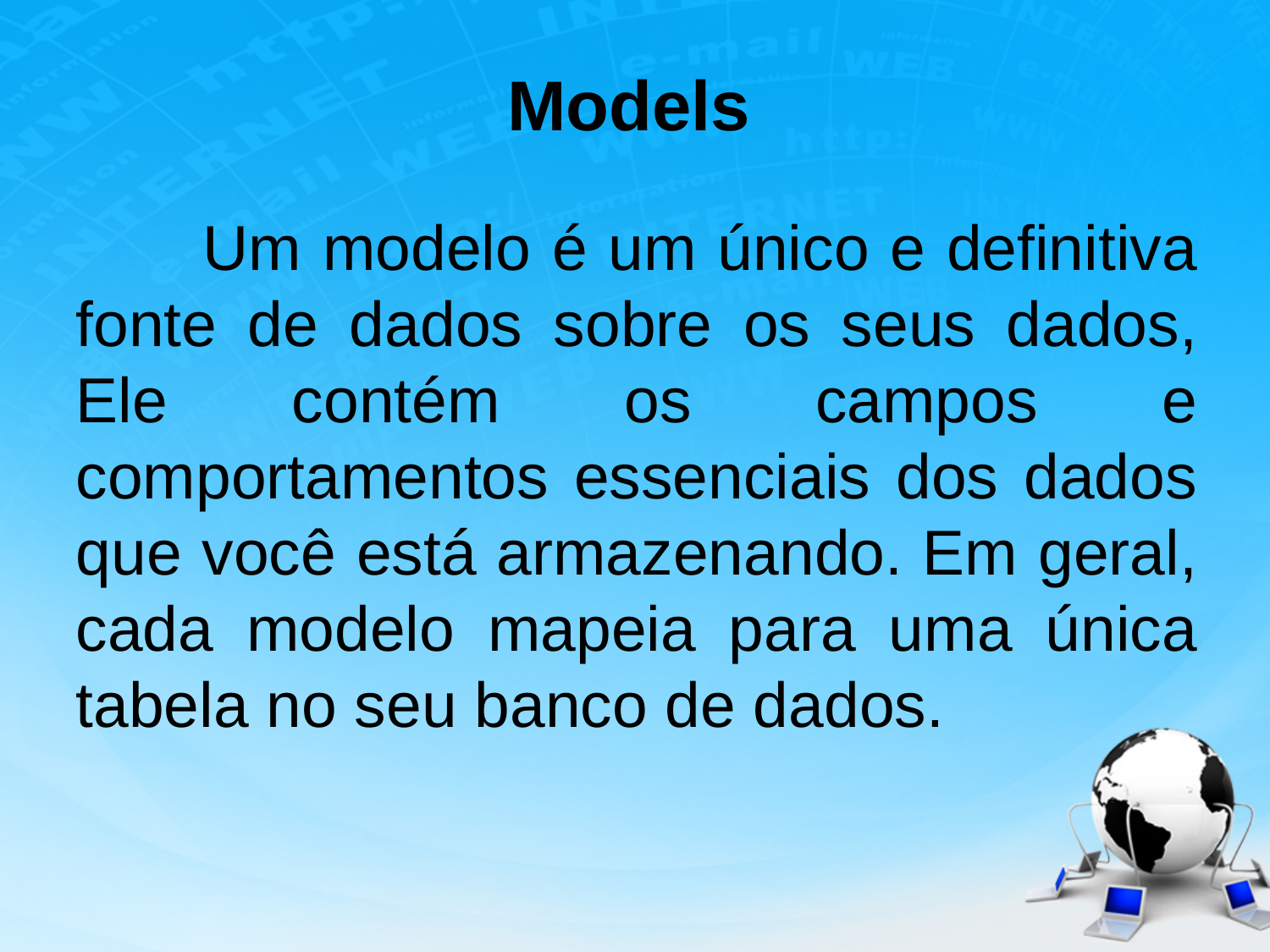

# Models
	Um modelo é um único e definitiva fonte de dados sobre os seus dados, Ele contém os campos e comportamentos essenciais dos dados que você está armazenando. Em geral, cada modelo mapeia para uma única tabela no seu banco de dados.